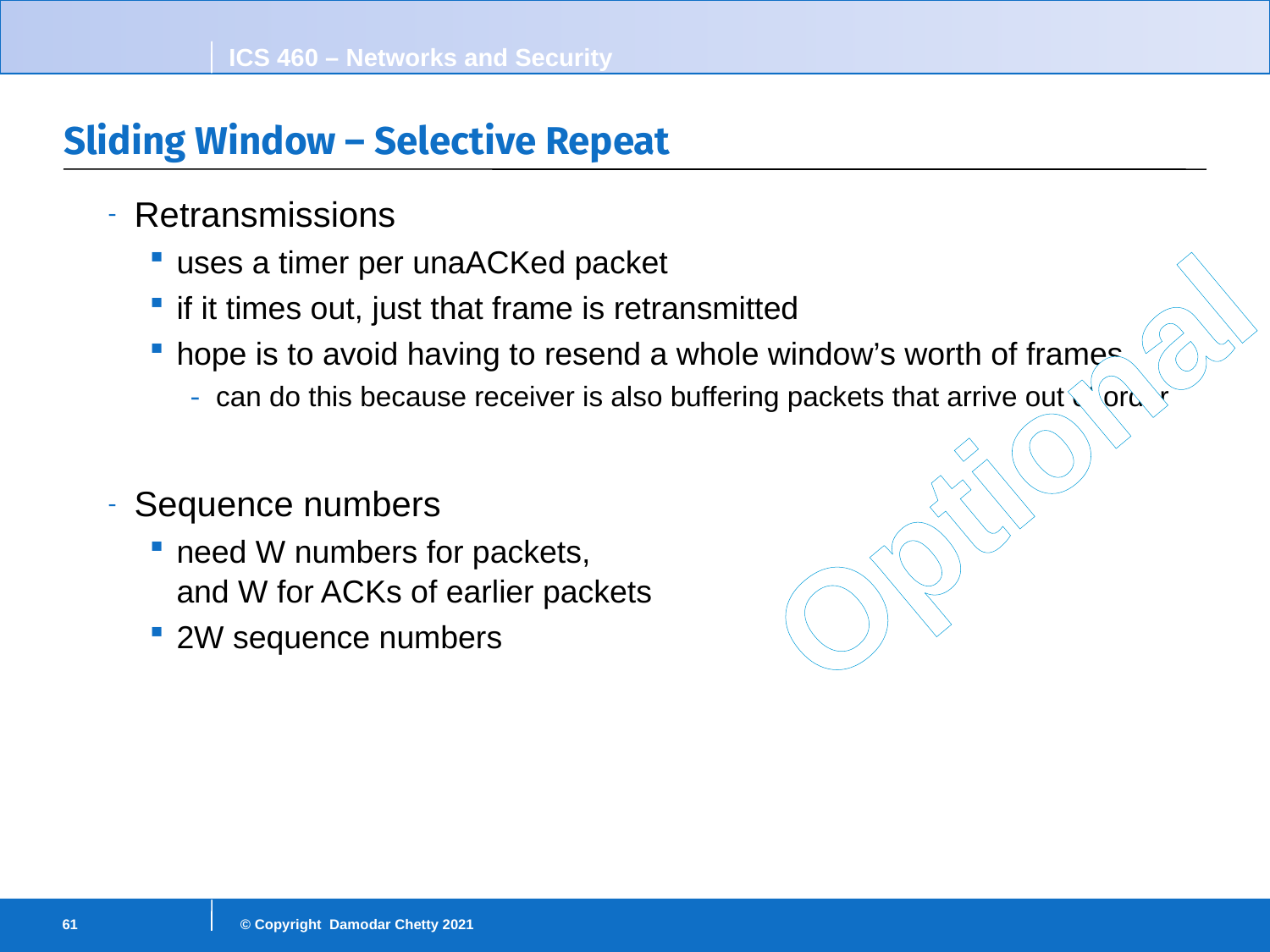

# Sliding Window – Selective Repeat
Retransmissions
uses a timer per unaACKed packet
if it times out, just that frame is retransmitted
hope is to avoid having to resend a whole window’s worth of frames
can do this because receiver is also buffering packets that arrive out of order

Sequence numbers
need W numbers for packets,
and W for ACKs of earlier packets
2W sequence numbers

Optional
61